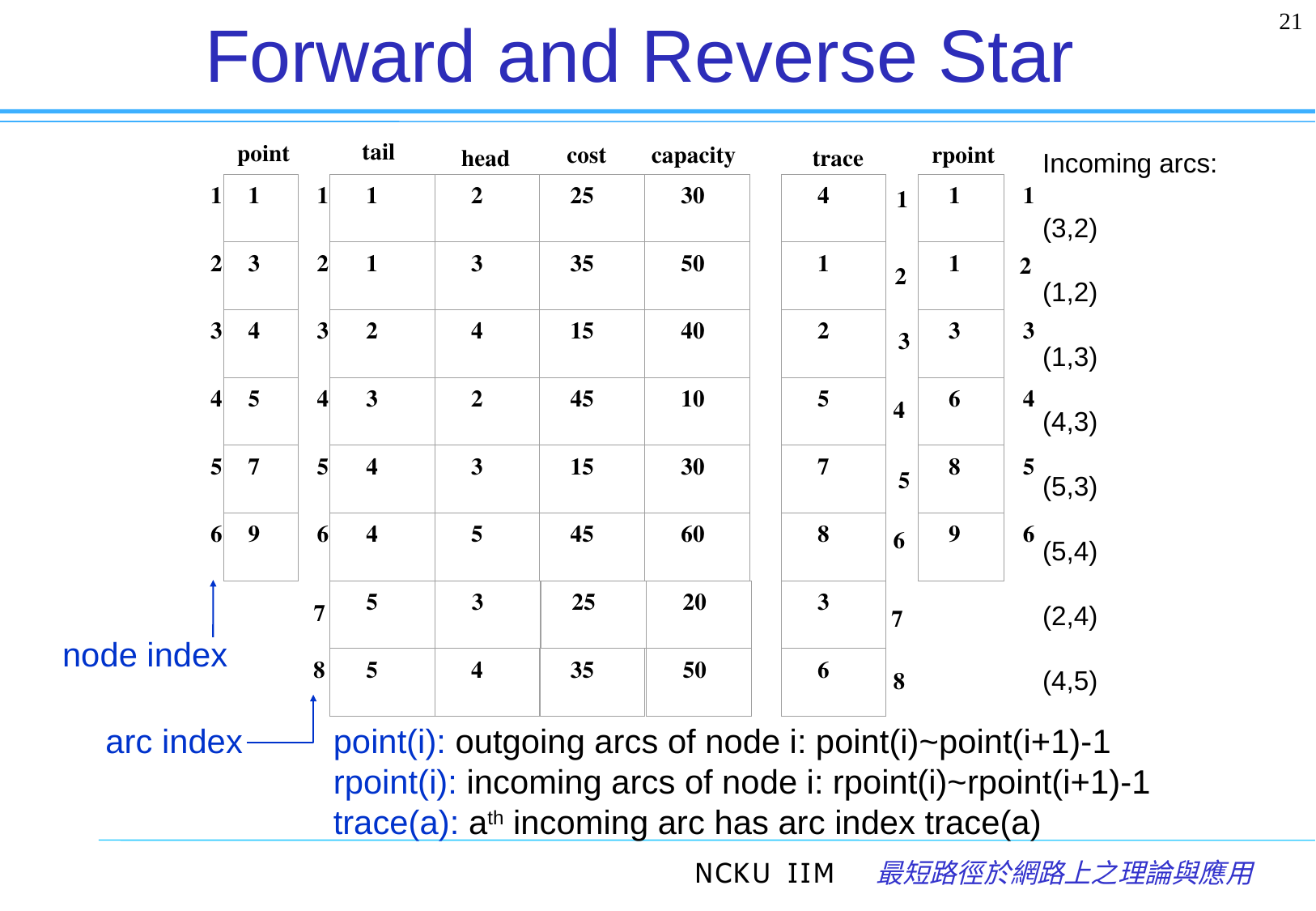

21
# Forward and Reverse Star

  tail

point

  cost

capacity

rpoint

  head

  trace

1

 1

1

   1

   2

  25

   30

   4

  1

1

1

2

 3

2

   1

   3

  35

   50

   1

  1

2

2

3

 4

3

   2

   4

  15

   40

   2

  3

3

3

4

 5

4

   3

   2

  45

   10

   5

  6

4

4

5

 7

5

   4

   3

  15

   30

   7

  8

5

5

6

 9

6

   4

   5

  45

   60

   8

  9

6

6

   5

   3

  25

   20

   3

7

7

8

   5

   4

  35

   50

   6

8

Incoming arcs:

(3,2)

(1,2)

(1,3)

(4,3)

(5,3)

(5,4)

(2,4)

(4,5)

node index

arc index
point(i): outgoing arcs of node i: point(i)~point(i+1)-1
rpoint(i): incoming arcs of node i: rpoint(i)~rpoint(i+1)-1
trace(a): ath incoming arc has arc index trace(a)